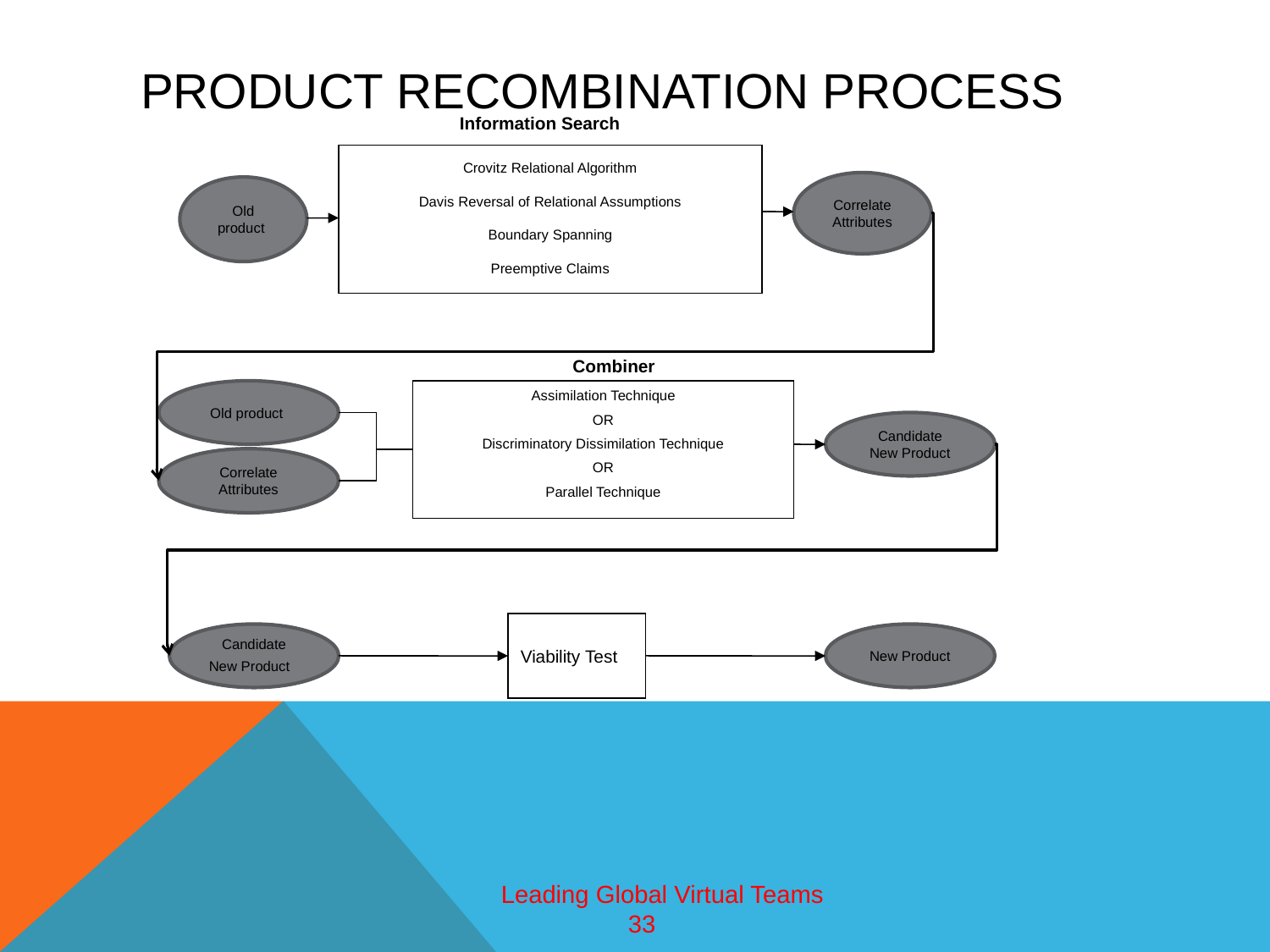

# Product Recombination Process
Information Search

Crovitz Relational Algorithm

Davis Reversal of Relational Assumptions

Boundary Spanning

Preemptive Claims
Correlate Attributes
Old product

Combiner
Old product

Assimilation Technique
OR
Discriminatory Dissimilation Technique
OR
Parallel Technique
Candidate New Product

Correlate
Attributes
Viability Test
Candidate New Product
New Product